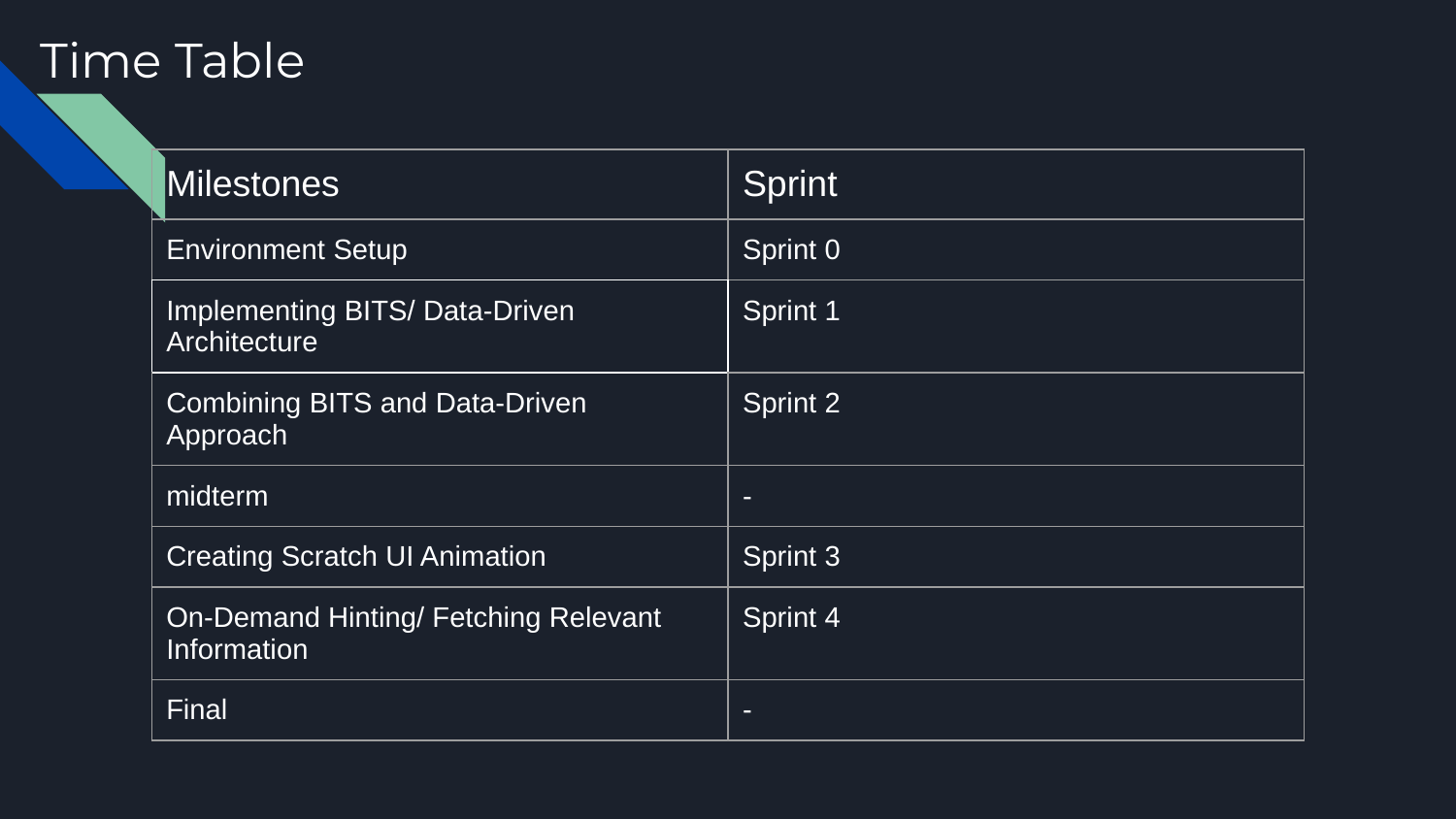

# Time Table
| Milestones | Sprint |
| --- | --- |
| Environment Setup | Sprint 0 |
| Implementing BITS/ Data-Driven Architecture | Sprint 1 |
| Combining BITS and Data-Driven Approach | Sprint 2 |
| midterm | - |
| Creating Scratch UI Animation | Sprint 3 |
| On-Demand Hinting/ Fetching Relevant Information | Sprint 4 |
| Final | - |